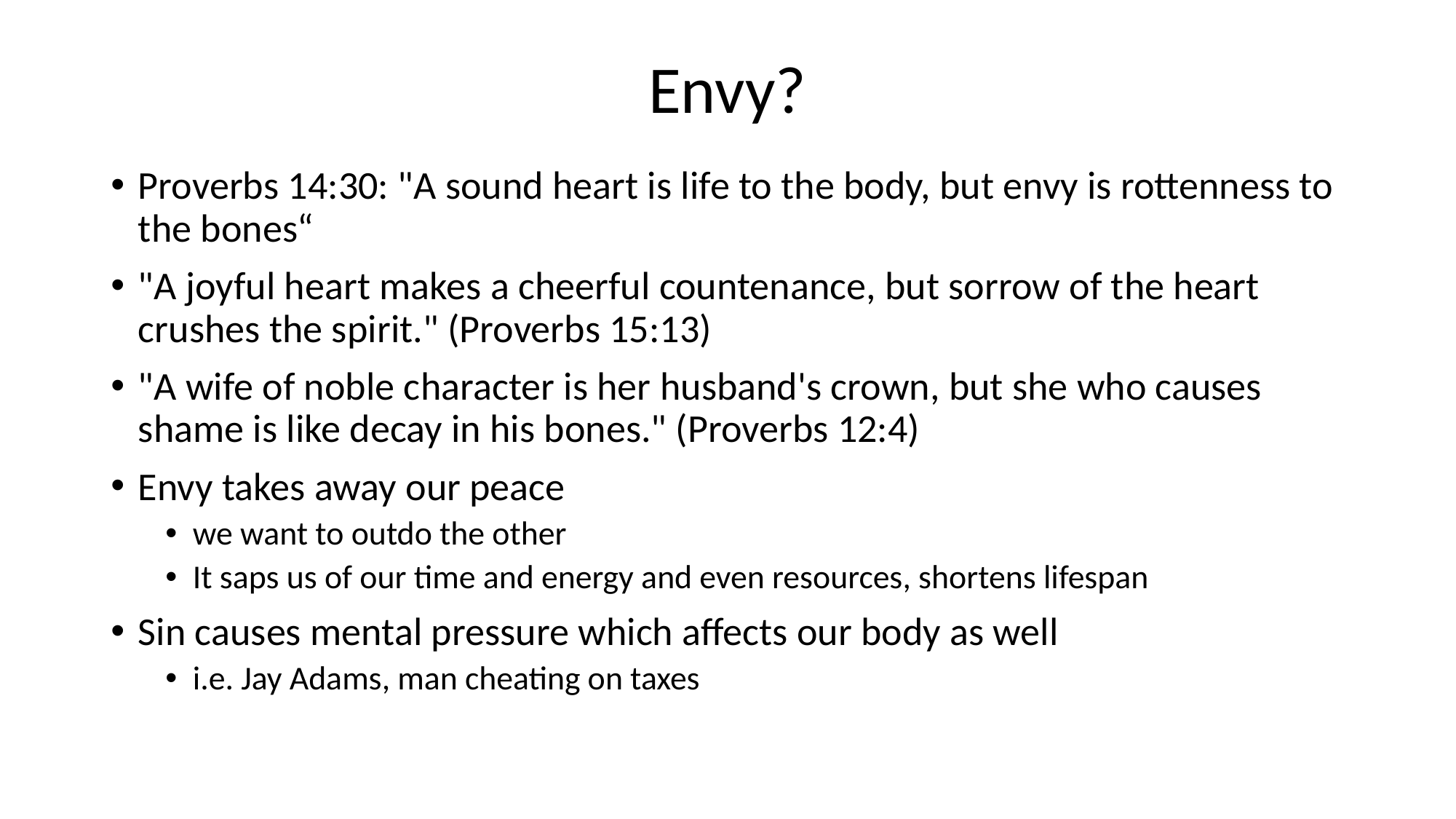

# Envy?
Proverbs 14:30: "A sound heart is life to the body, but envy is rottenness to the bones“
"A joyful heart makes a cheerful countenance, but sorrow of the heart crushes the spirit." (Proverbs 15:13)
"A wife of noble character is her husband's crown, but she who causes shame is like decay in his bones." (Proverbs 12:4)
Envy takes away our peace
we want to outdo the other
It saps us of our time and energy and even resources, shortens lifespan
Sin causes mental pressure which affects our body as well
i.e. Jay Adams, man cheating on taxes